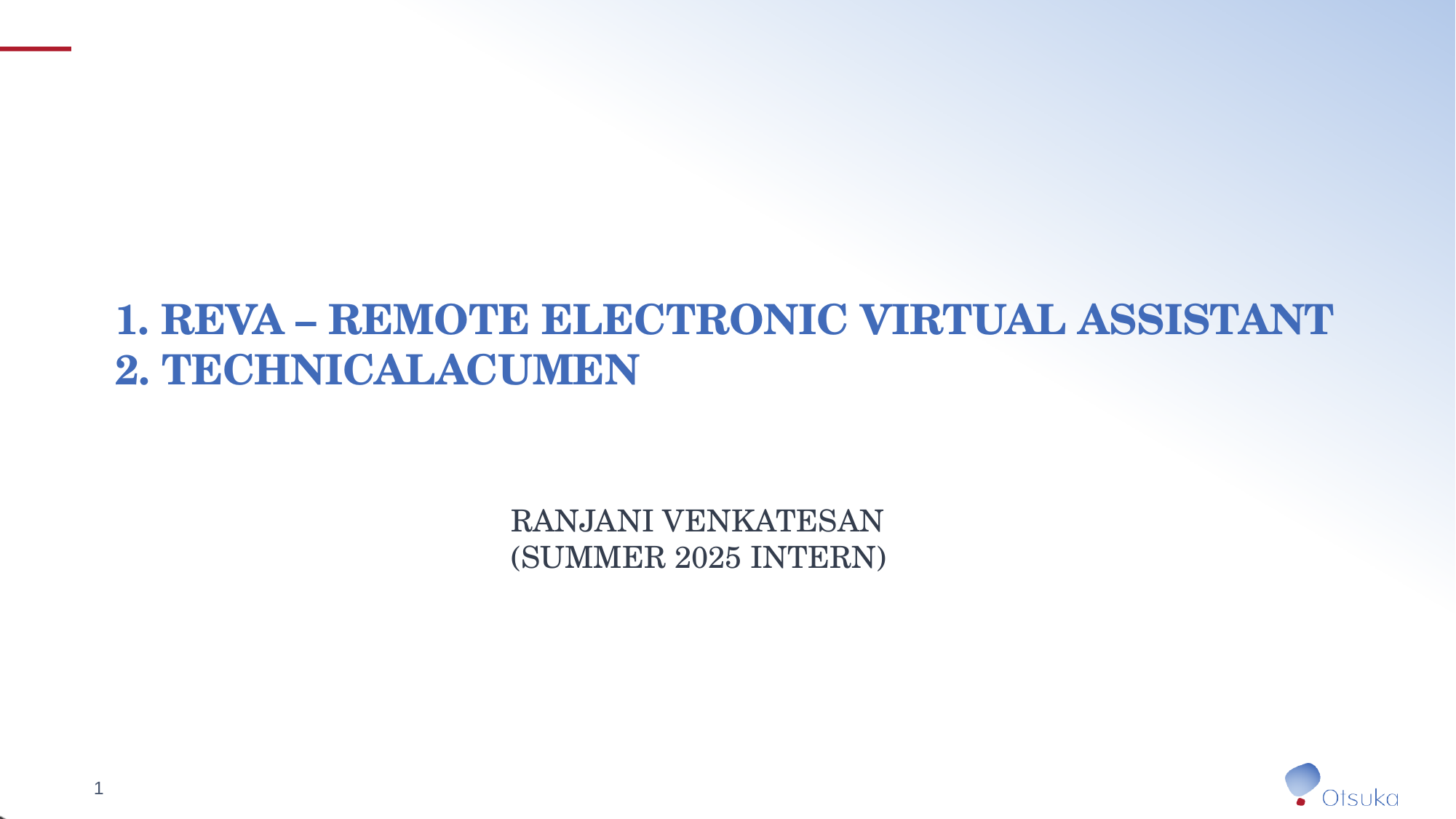

# 1. REVA – REMOTE ELECTRONIC VIRTUAL ASSISTANT 2. TECHNICALACUMEN
RANJANI VENKATESAN (SUMMER 2025 INTERN)
1